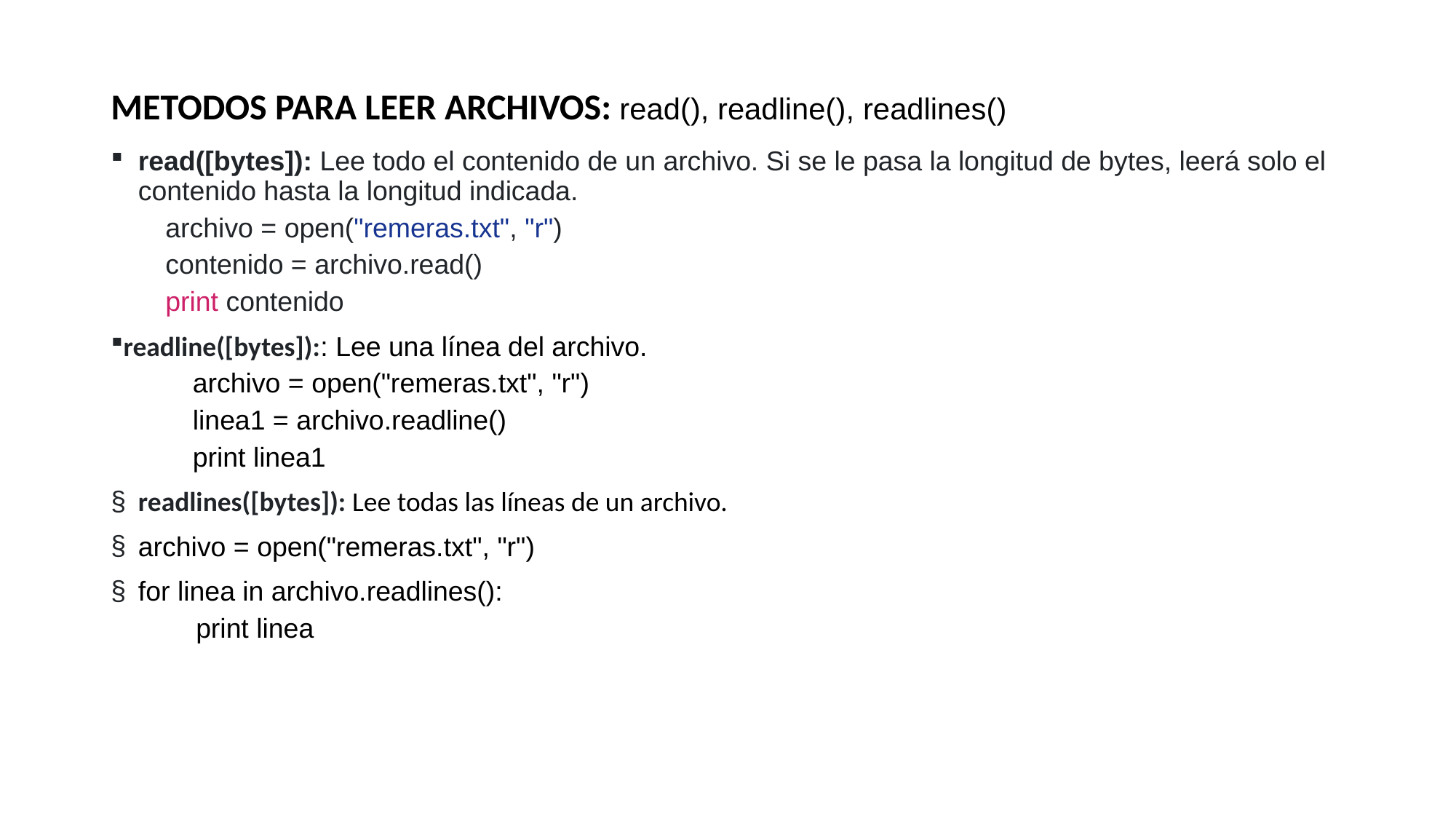

# METODOS PARA LEER ARCHIVOS: read(), readline(), readlines()

read([bytes]): Lee todo el contenido de un archivo. Si se le pasa la longitud de bytes, leerá solo el contenido hasta la longitud indicada.
archivo = open("remeras.txt", "r")
contenido = archivo.read()
print contenido
readline([bytes]):: Lee una línea del archivo.
archivo = open("remeras.txt", "r")
linea1 = archivo.readline()
print linea1
readlines([bytes]): Lee todas las líneas de un archivo.
archivo = open("remeras.txt", "r")
for linea in archivo.readlines():
    print linea